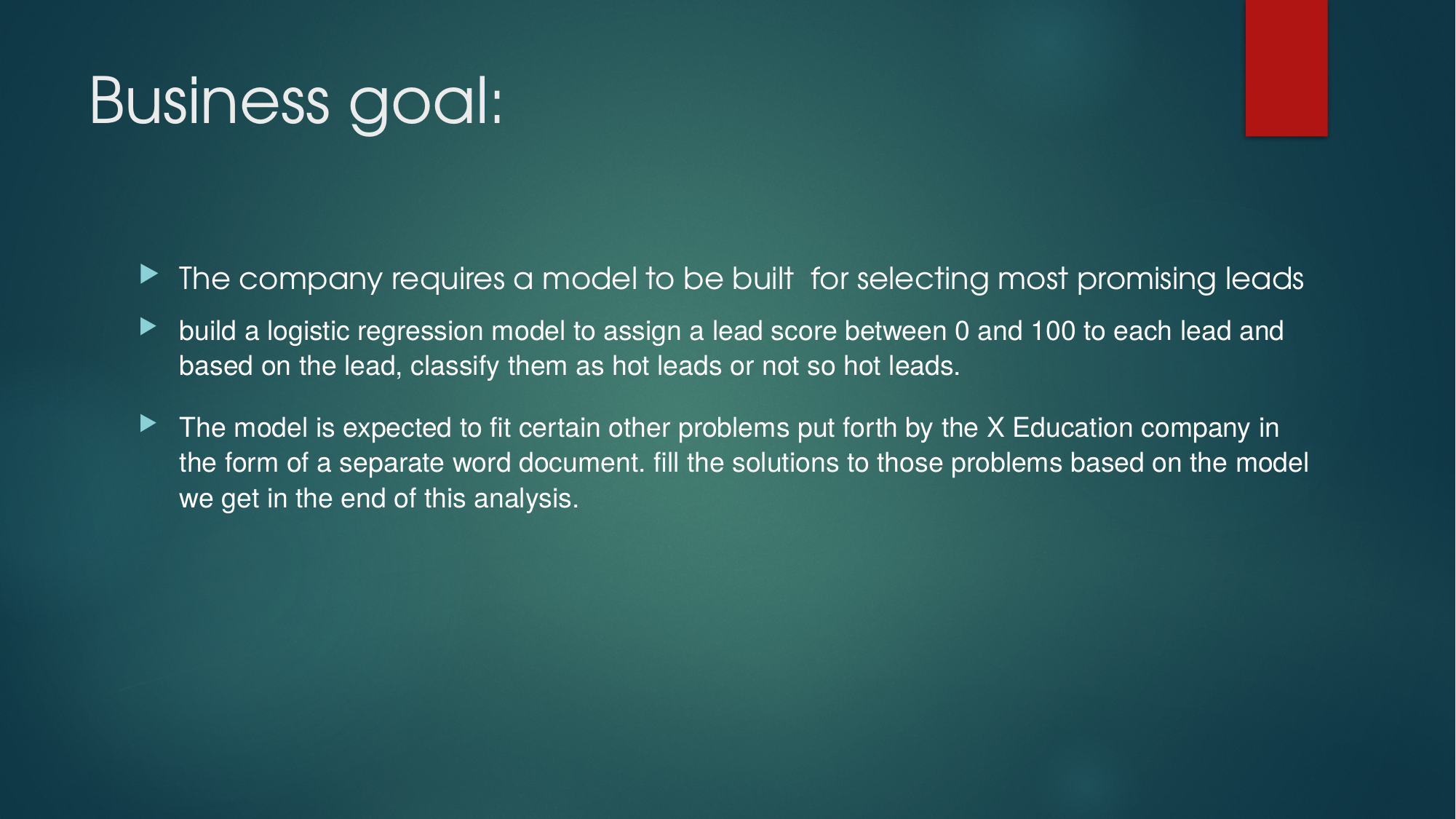

# Business goal:
The company requires a model to be built  for selecting most promising leads
build a logistic regression model to assign a lead score between 0 and 100 to each lead and based on the lead, classify them as hot leads or not so hot leads.
The model is expected to fit certain other problems put forth by the X Education company in the form of a separate word document. fill the solutions to those problems based on the model we get in the end of this analysis.